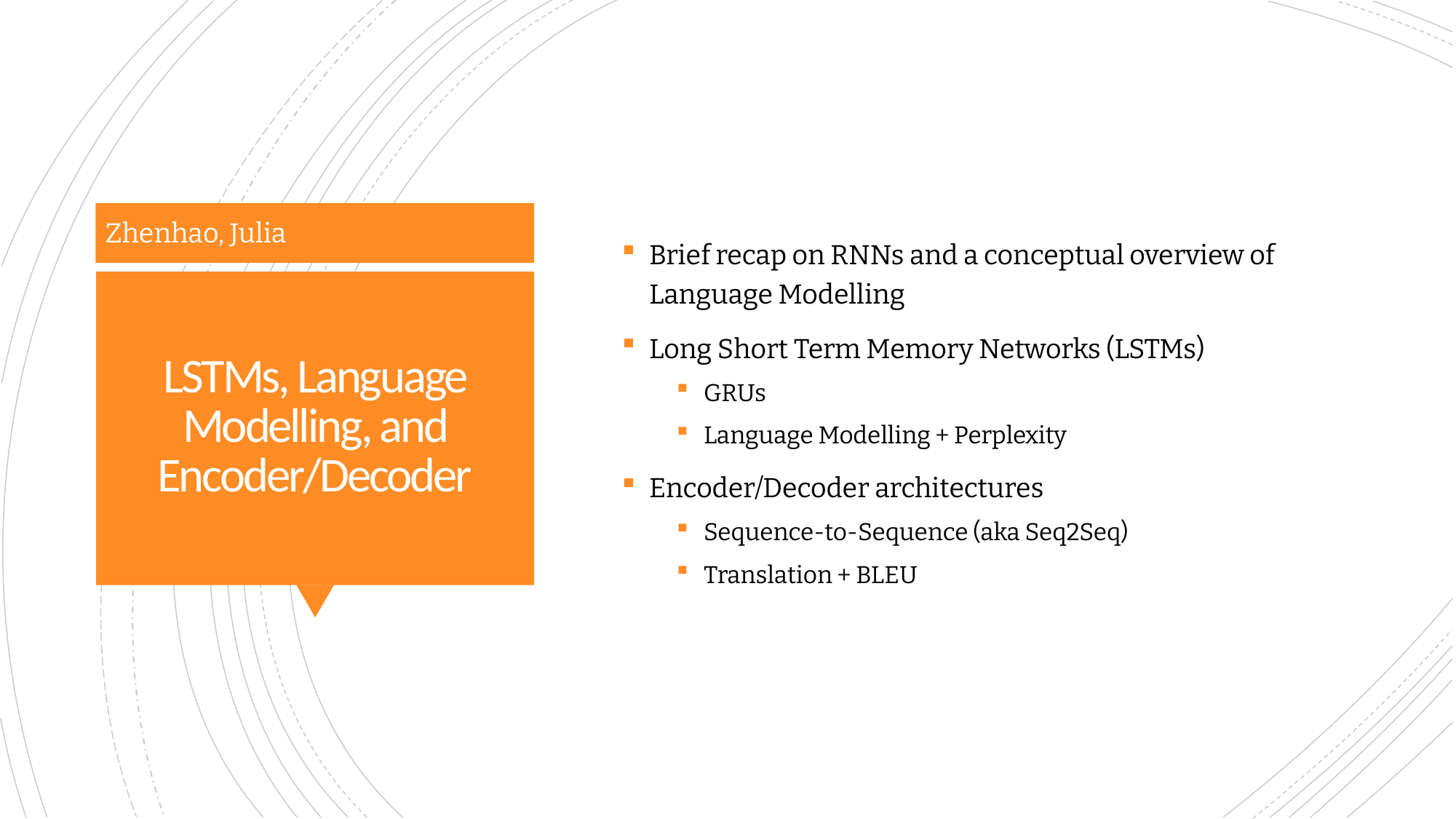

Brief recap on RNNs and a conceptual overview of Language Modelling
Long Short Term Memory Networks (LSTMs)
GRUs
Language Modelling + Perplexity
Encoder/Decoder architectures
Sequence-to-Sequence (aka Seq2Seq)
Translation + BLEU
Zhenhao, Julia
# LSTMs, Language Modelling, and Encoder/Decoder